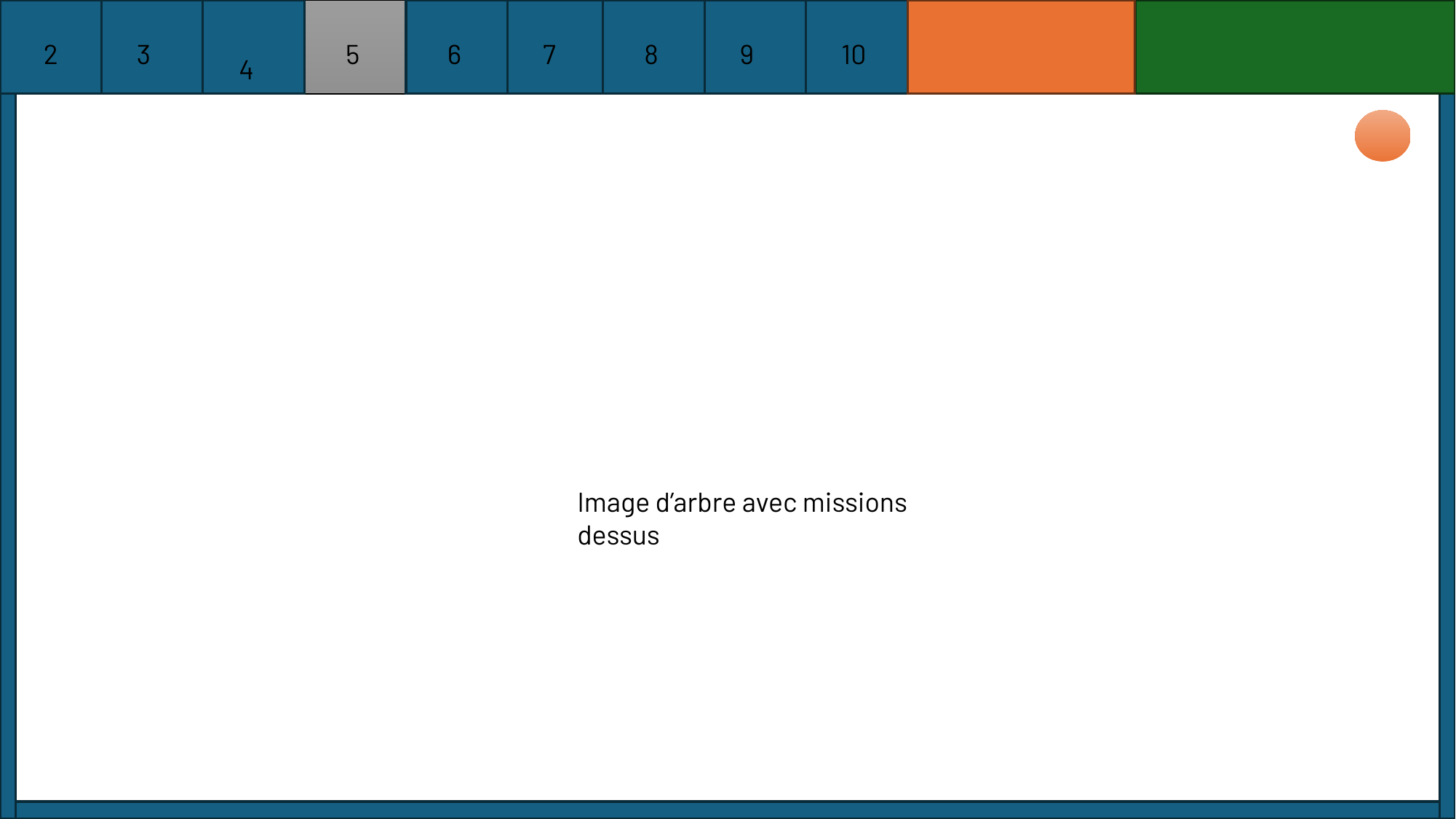

2
3
5
6
7
8
9
10
4

Image d’arbre avec missions dessus